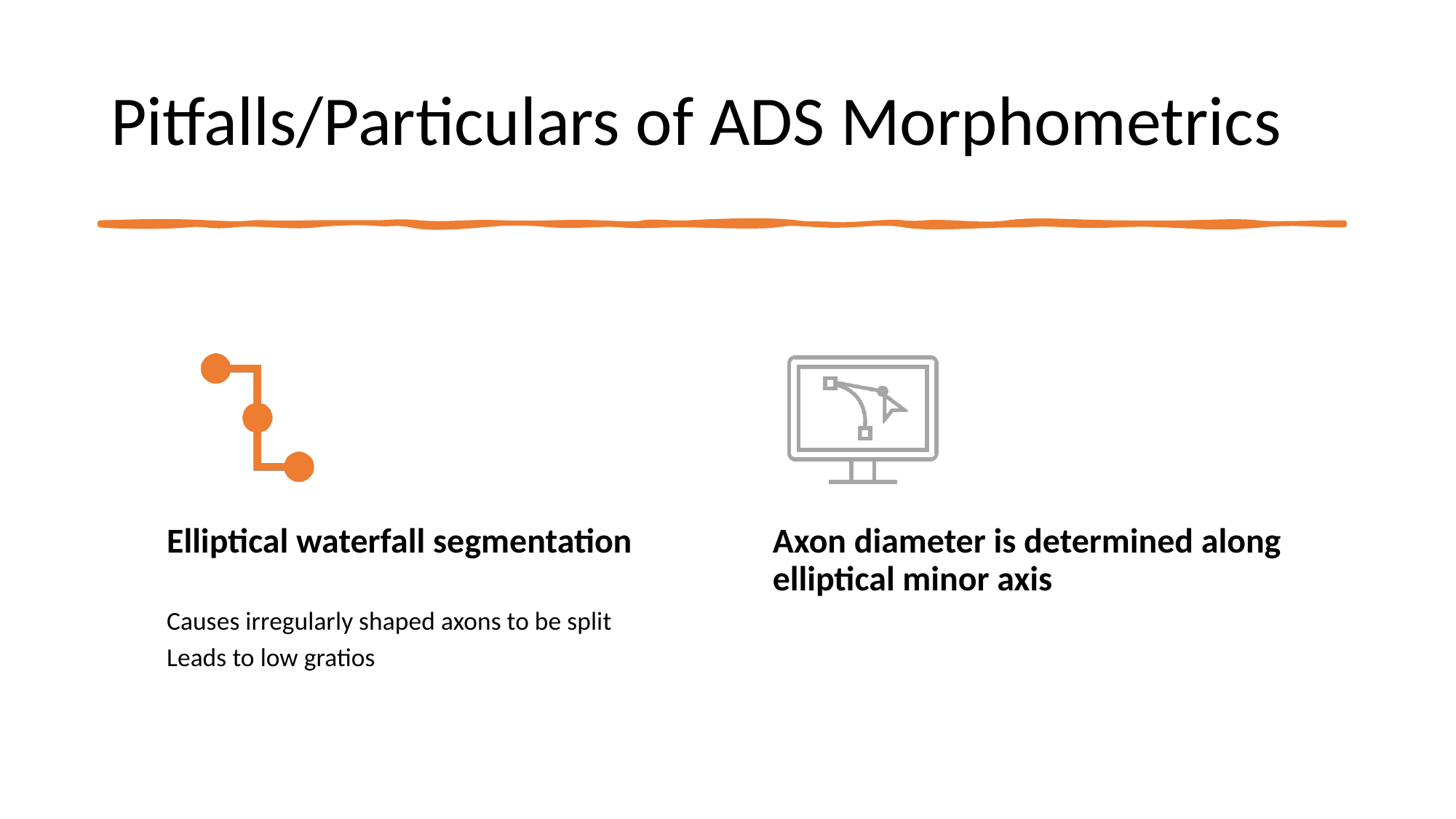

# Pitfalls/Particulars of ADS Morphometrics

Elliptical waterfall segmentation
Causes irregularly shaped axons to be split
Leads to low gratios
Axon diameter is determined along elliptical minor axis